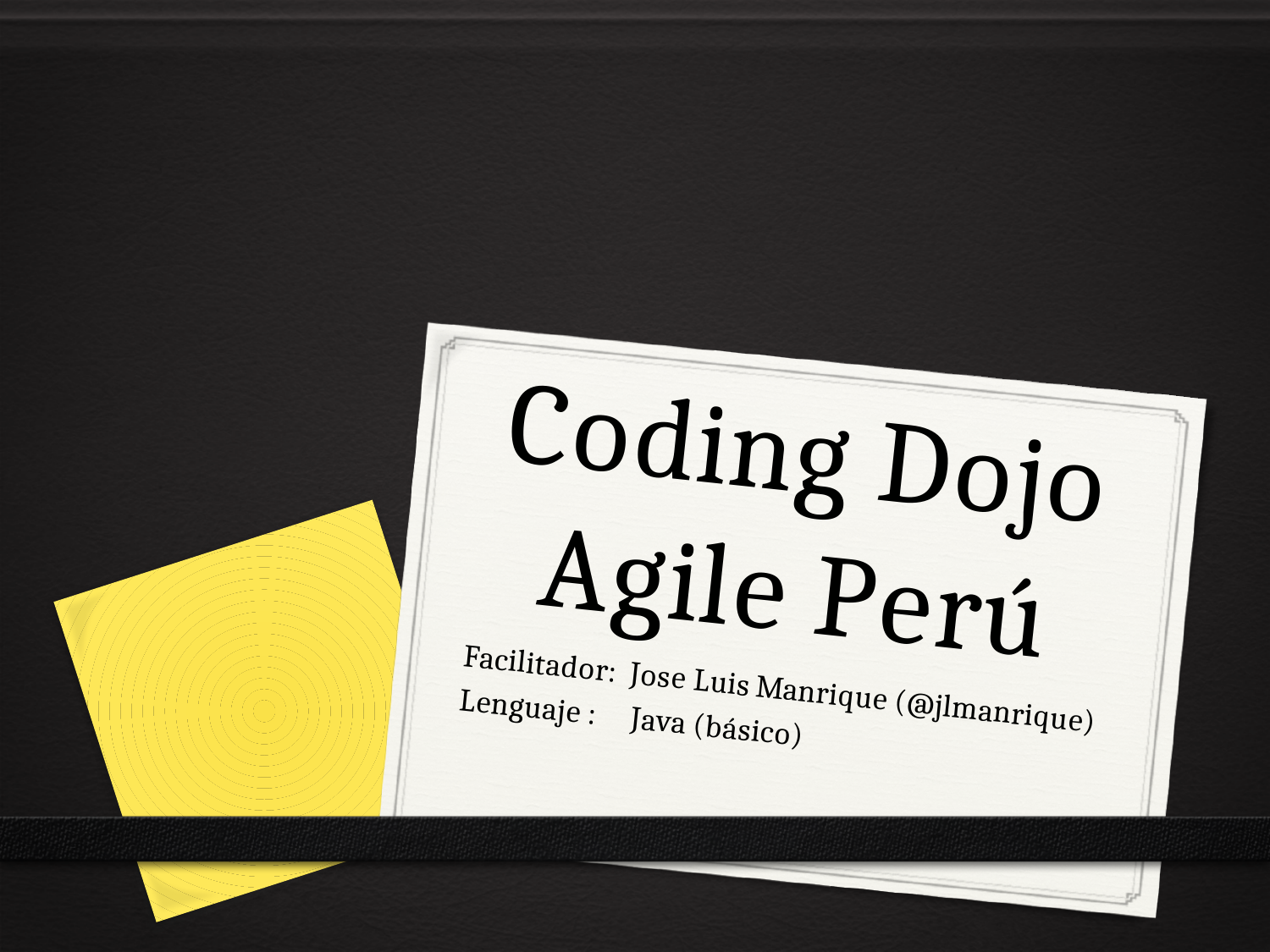

# Coding Dojo Agile Perú
Facilitador:  Jose Luis Manrique (@jlmanrique)
Lenguaje :     Java (básico)